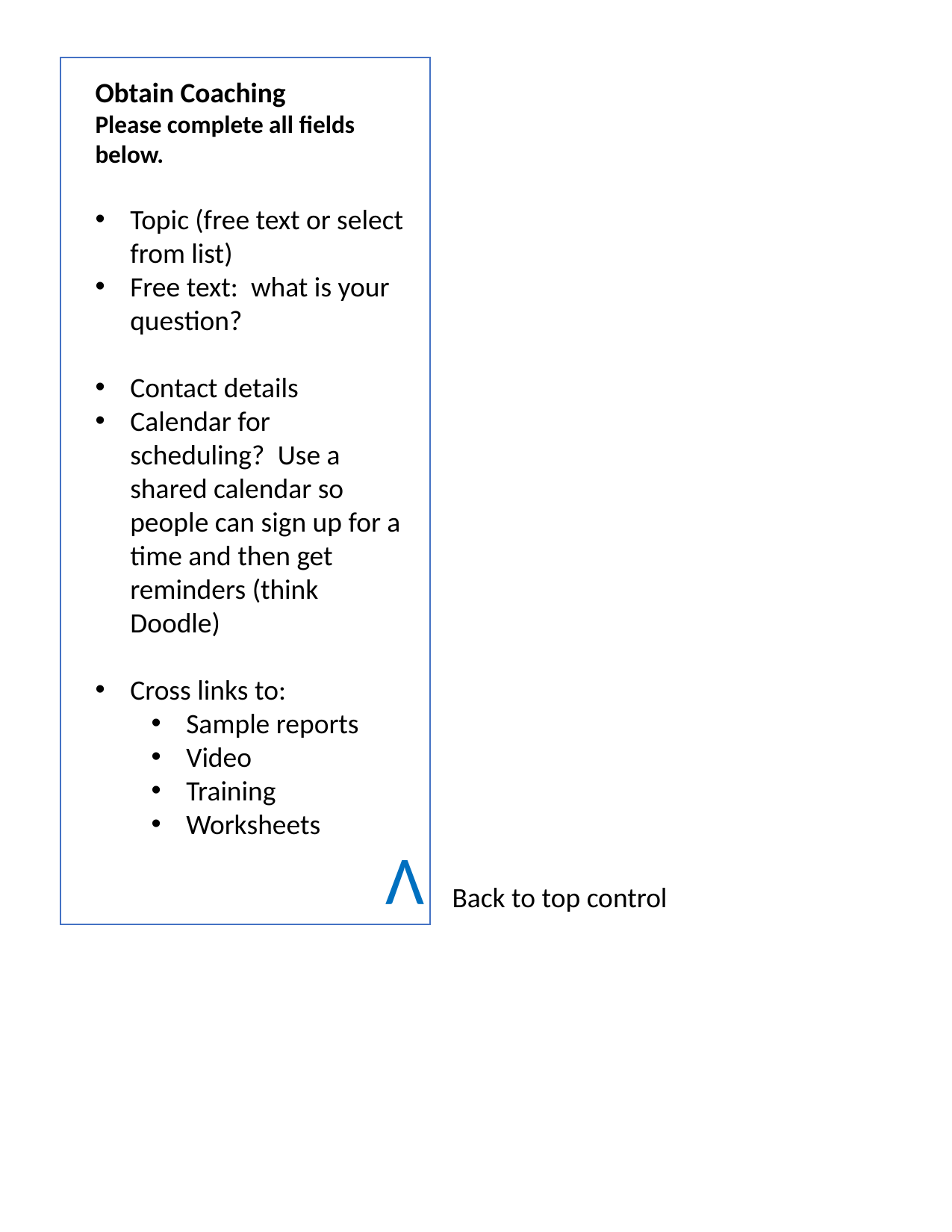

Obtain Coaching
Please complete all fields below.

Topic (free text or select from list)
Free text:  what is your question?

Contact details
Calendar for scheduling?  Use a shared calendar so people can sign up for a time and then get reminders (think Doodle)

Cross links to:
Sample reports
Video
Training
Worksheets

V
Back to top control